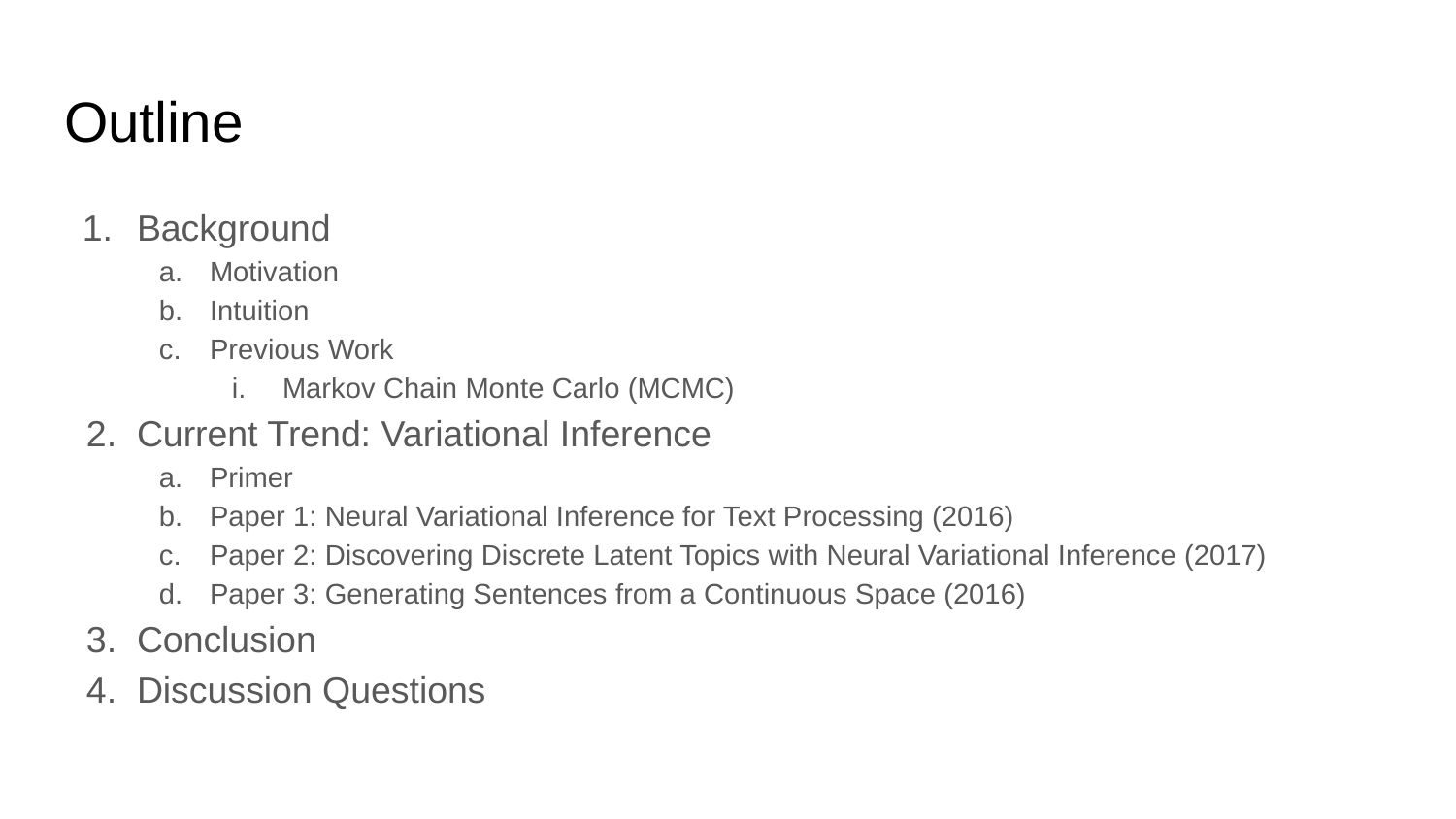

# Outline
Background
Motivation
Intuition
Previous Work
Markov Chain Monte Carlo (MCMC)
Current Trend: Variational Inference
Primer
Paper 1: Neural Variational Inference for Text Processing (2016)
Paper 2: Discovering Discrete Latent Topics with Neural Variational Inference (2017)
Paper 3: Generating Sentences from a Continuous Space (2016)
Conclusion
Discussion Questions